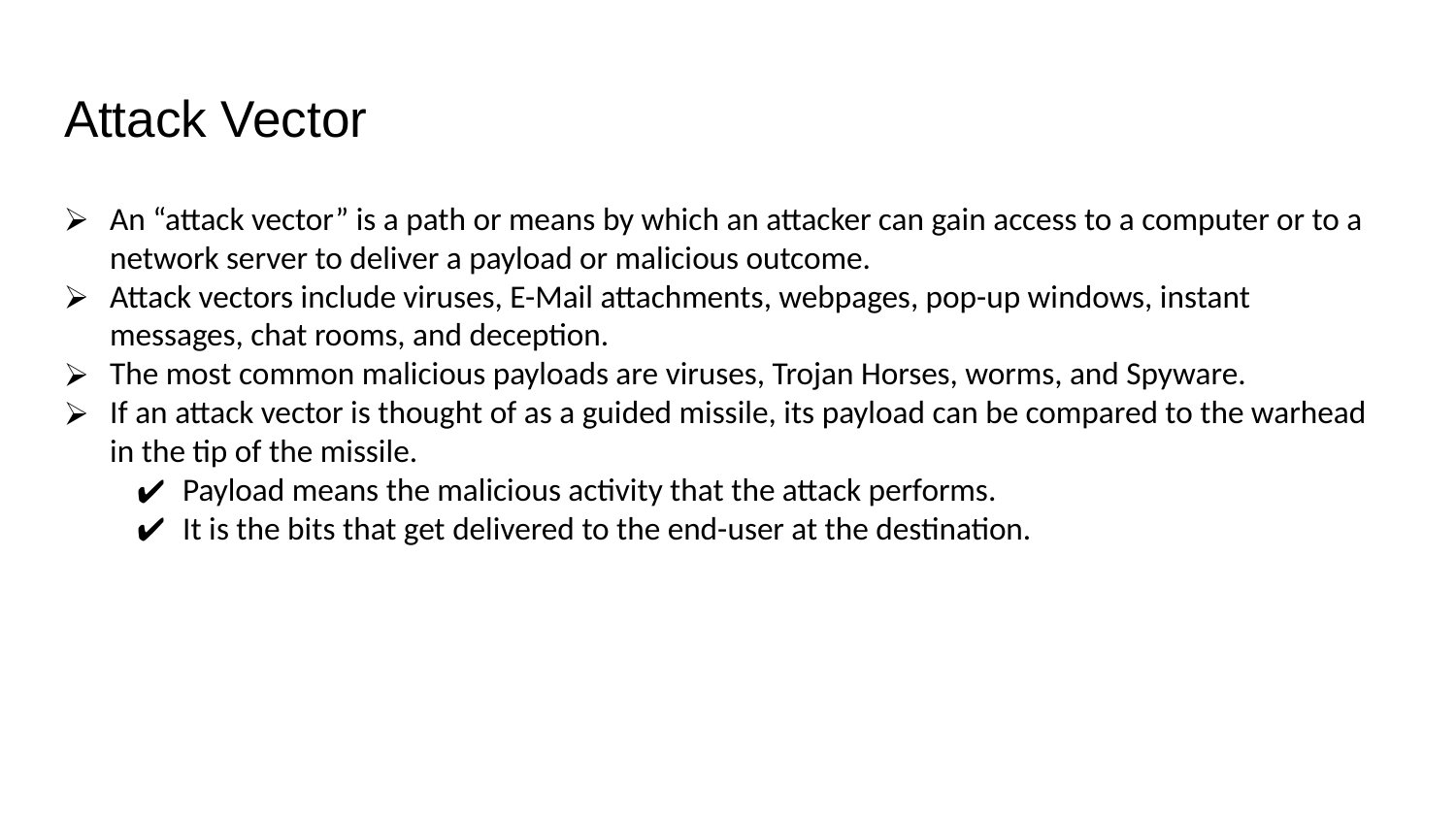

# Attack Vector
An “attack vector” is a path or means by which an attacker can gain access to a computer or to a network server to deliver a payload or malicious outcome.
Attack vectors include viruses, E-Mail attachments, webpages, pop-up windows, instant messages, chat rooms, and deception.
The most common malicious payloads are viruses, Trojan Horses, worms, and Spyware.
If an attack vector is thought of as a guided missile, its payload can be compared to the warhead in the tip of the missile.
Payload means the malicious activity that the attack performs.
It is the bits that get delivered to the end-user at the destination.